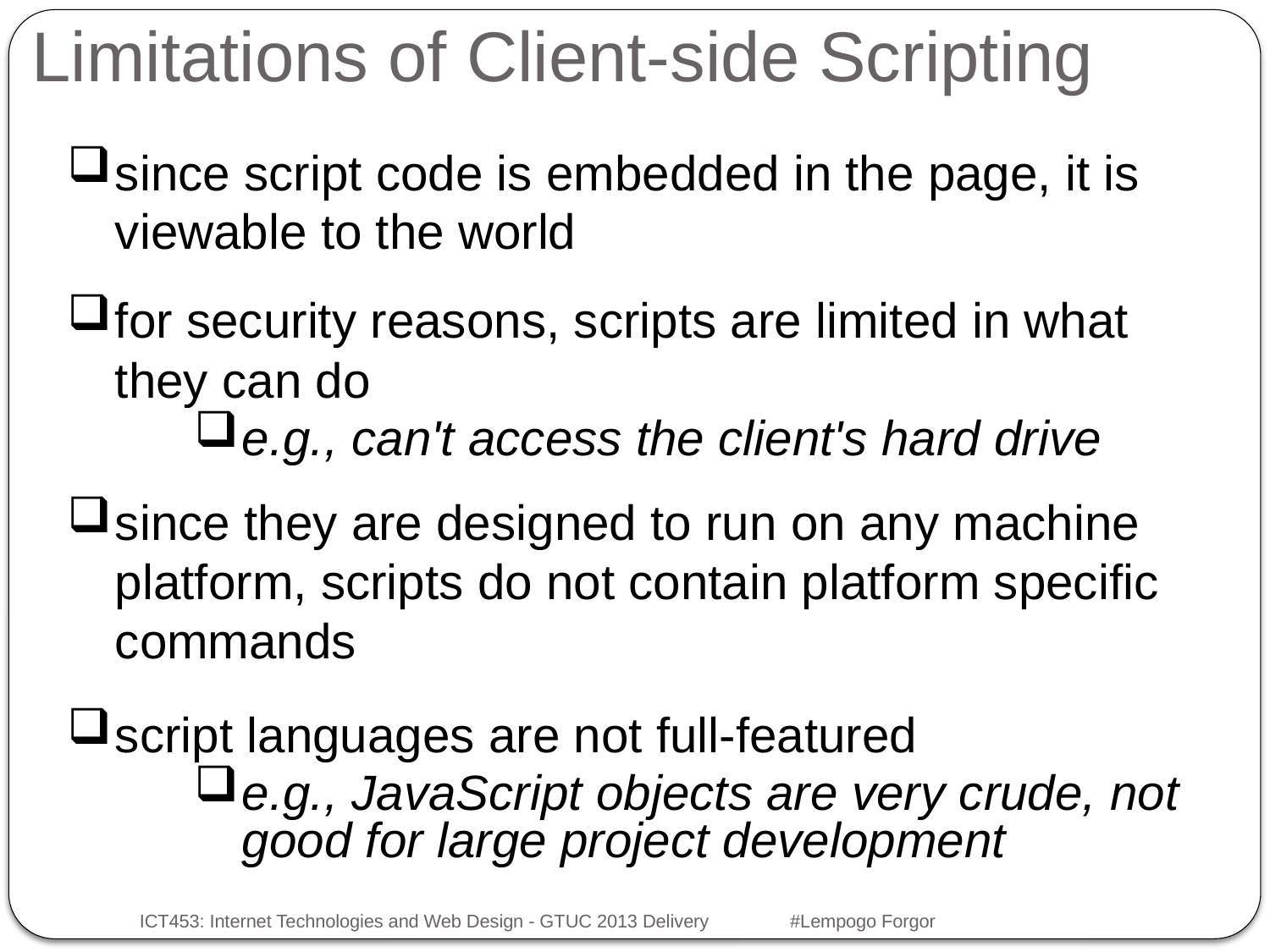

# Limitations of Client-side Scripting
since script code is embedded in the page, it is viewable to the world

for security reasons, scripts are limited in what they can do
e.g., can't access the client's hard drive

since they are designed to run on any machine platform, scripts do not contain platform specific commands

script languages are not full-featured
e.g., JavaScript objects are very crude, not good for large project development
ICT453: Internet Technologies and Web Design - GTUC 2013 Delivery                #Lempogo Forgor